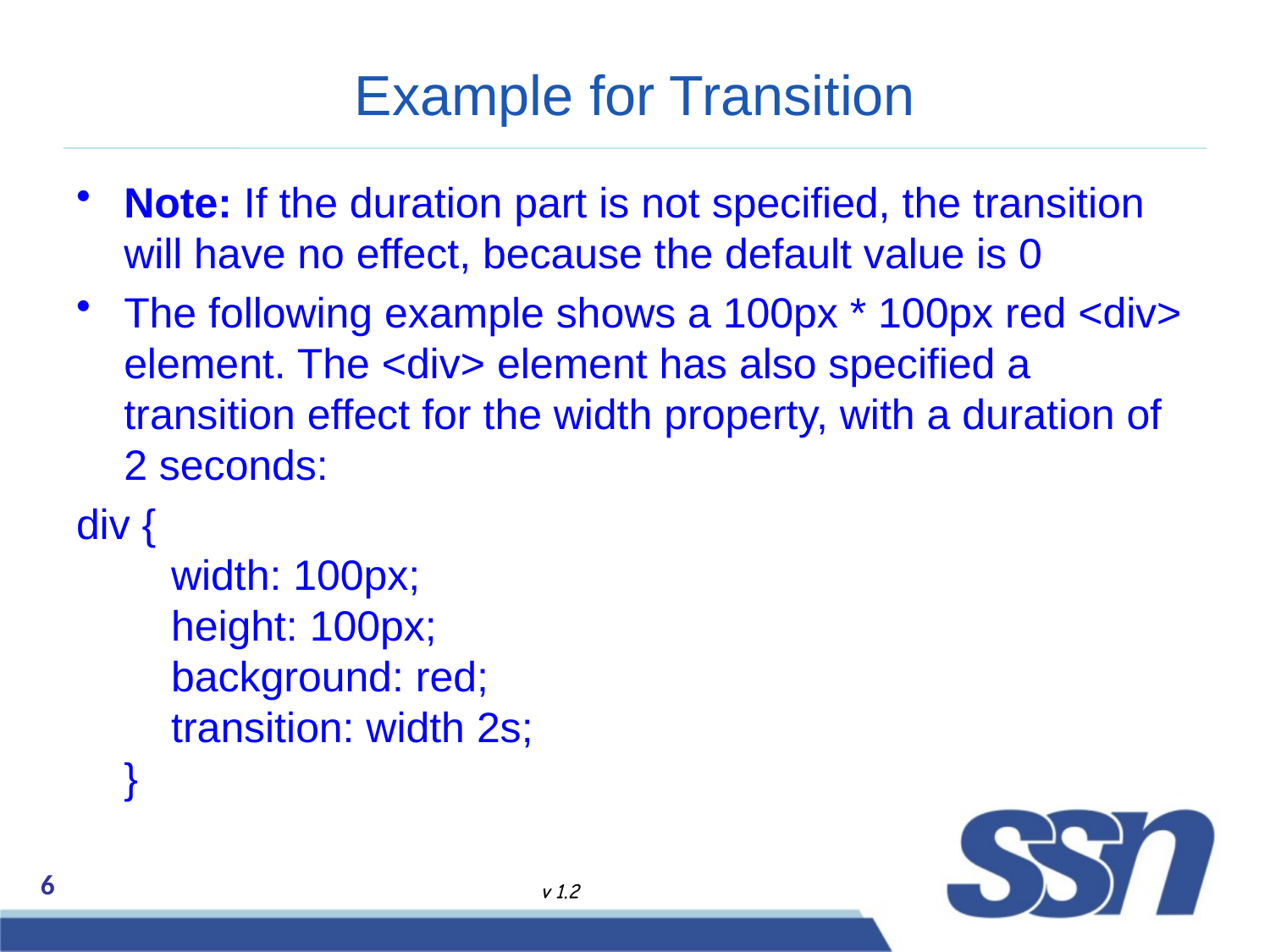

# Example for Transition
Note: If the duration part is not specified, the transition will have no effect, because the default value is 0
The following example shows a 100px * 100px red <div> element. The <div> element has also specified a transition effect for the width property, with a duration of 2 seconds:
div {
    width: 100px;
    height: 100px;
    background: red;
    transition: width 2s;
}